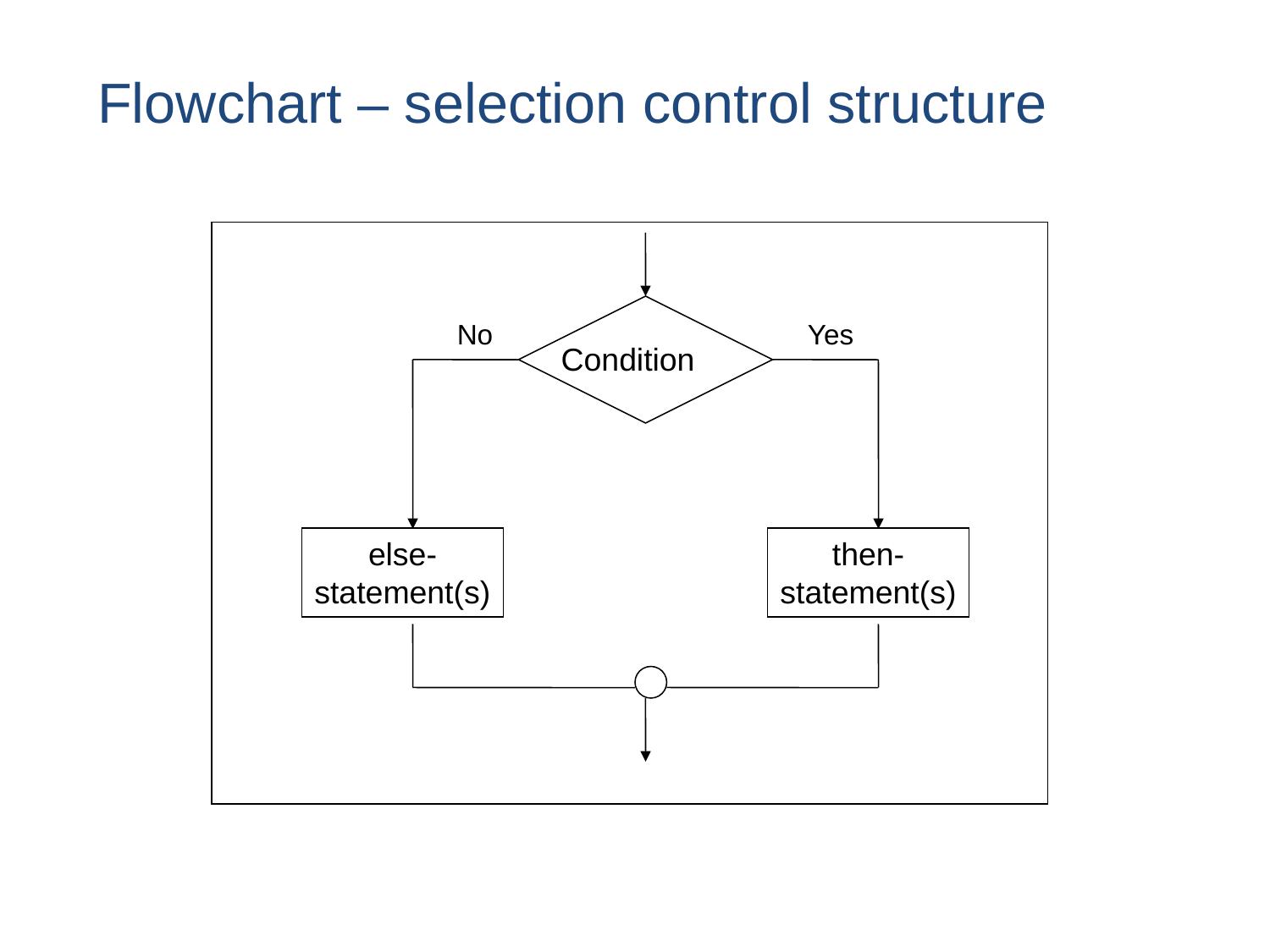

# Flowchart – selection control structure

No
Yes
Condition

else-
statement(s)
then-
statement(s)